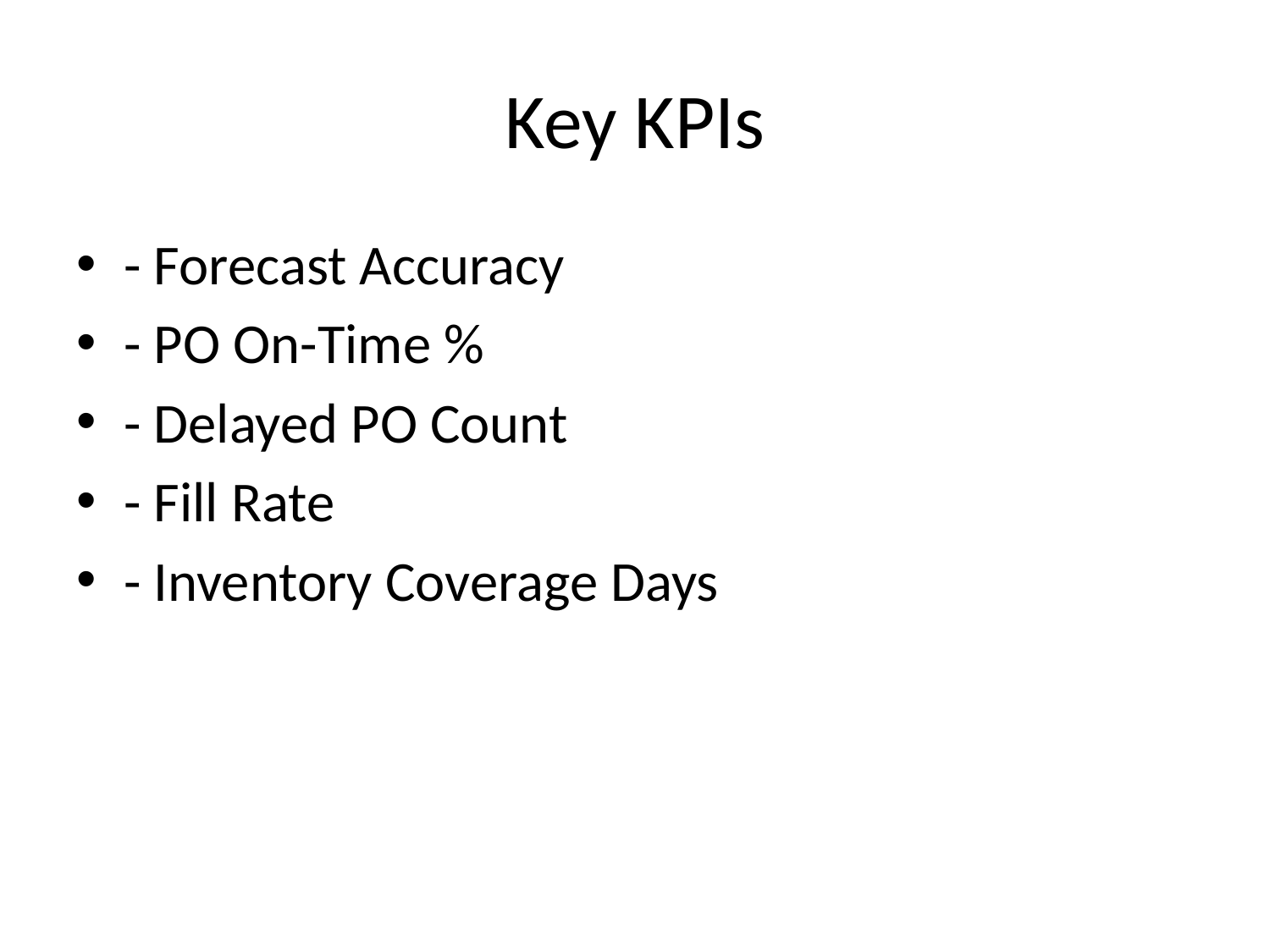

# Key KPIs
- Forecast Accuracy
- PO On-Time %
- Delayed PO Count
- Fill Rate
- Inventory Coverage Days